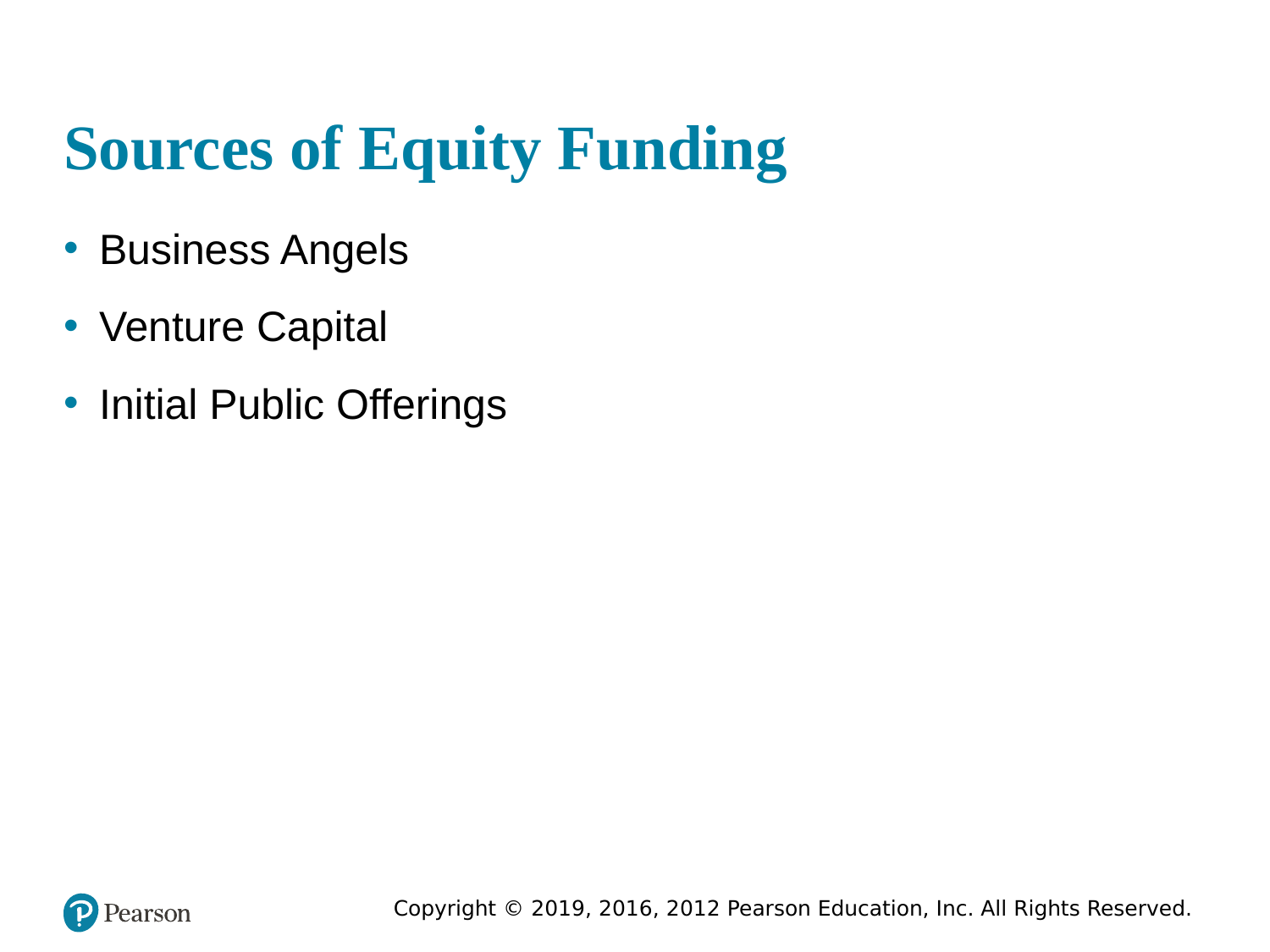

# Sources of Equity Funding
Business Angels
Venture Capital
Initial Public Offerings